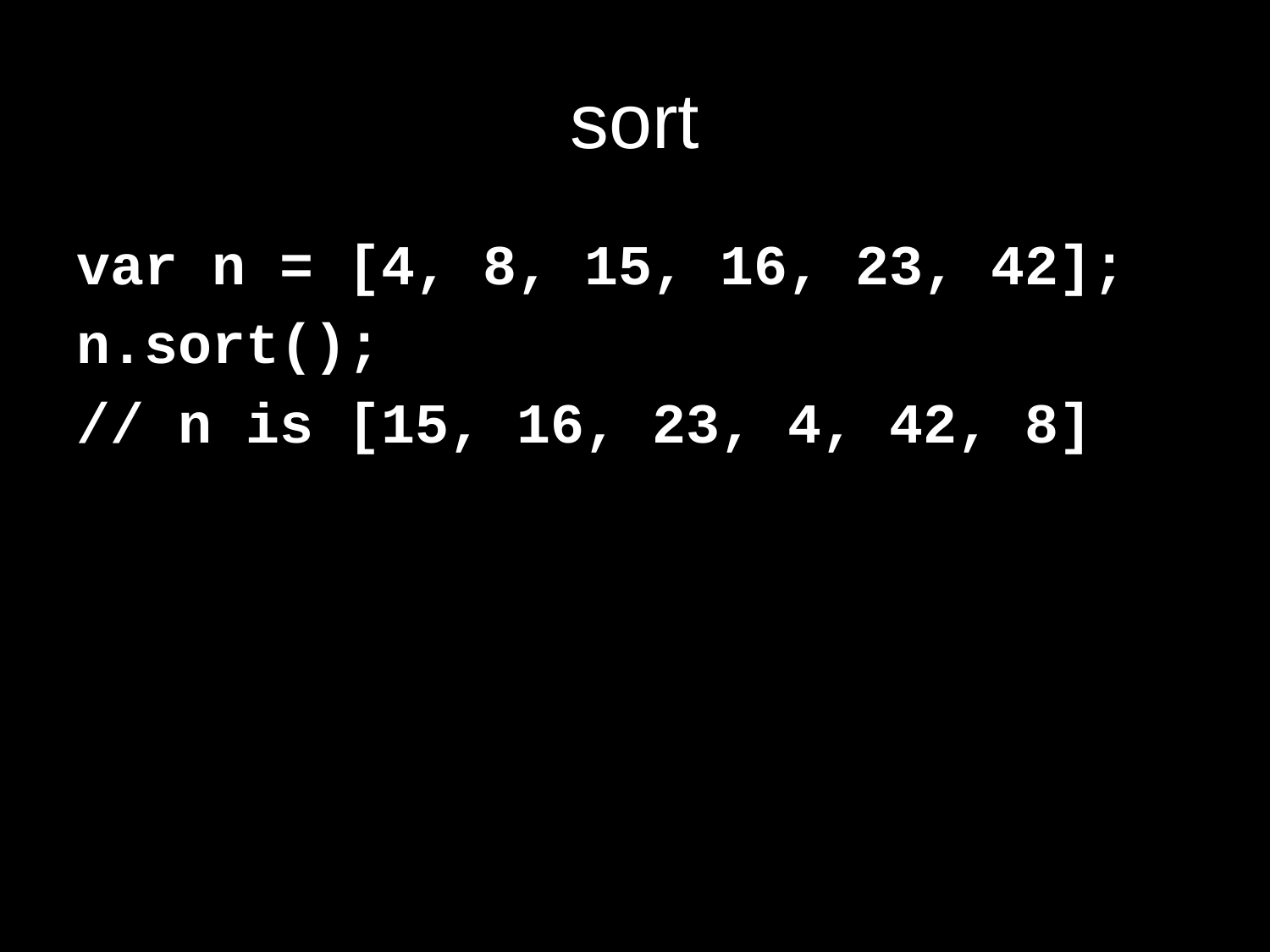

# sort
var n = [4, 8, 15, 16, 23, 42];
n.sort();
// n is [15, 16, 23, 4, 42, 8]